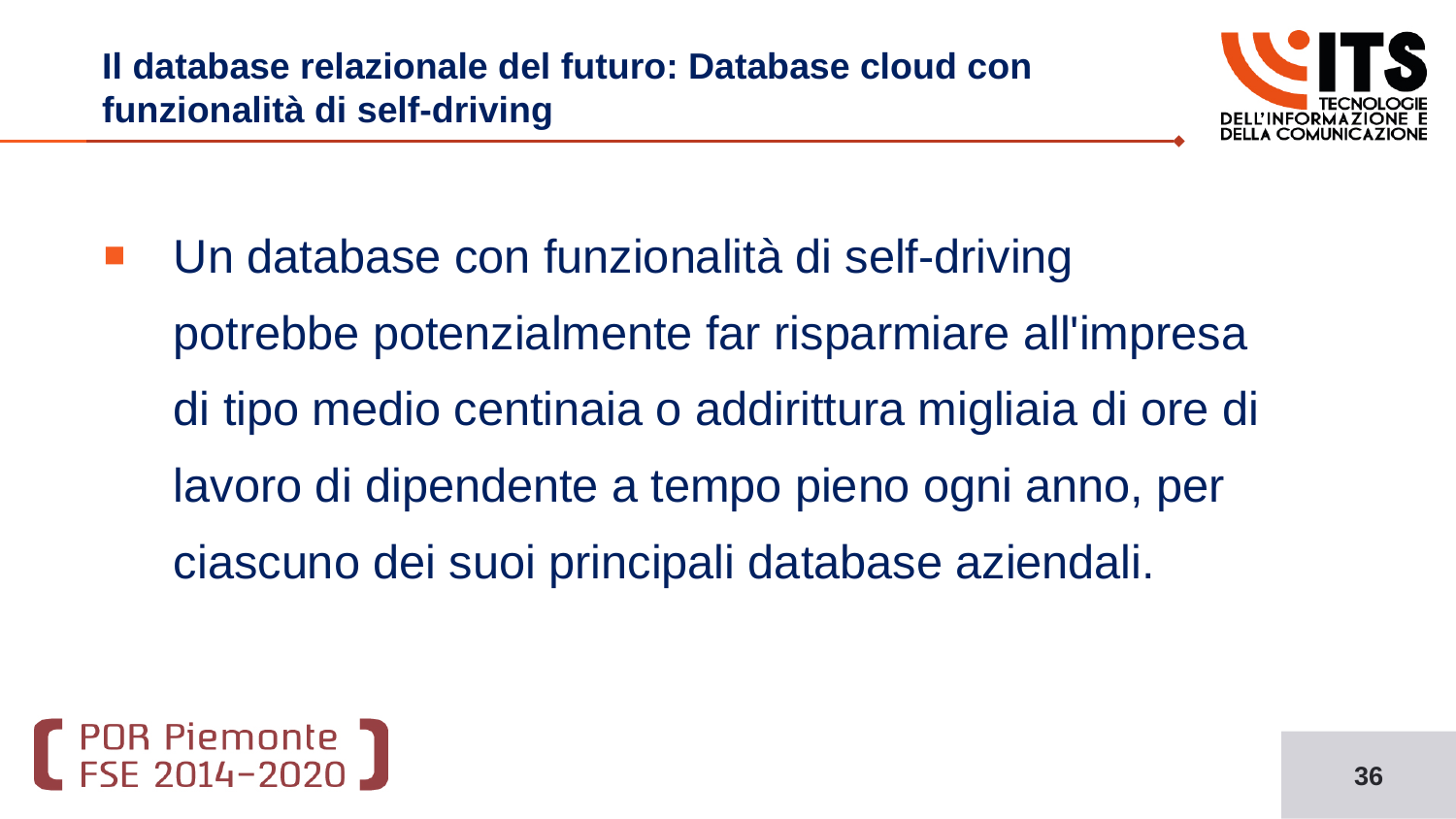

# Il database relazionale del futuro: Database cloud con funzionalità di self-driving
Un database con funzionalità di self-driving potrebbe potenzialmente far risparmiare all'impresa di tipo medio centinaia o addirittura migliaia di ore di lavoro di dipendente a tempo pieno ogni anno, per ciascuno dei suoi principali database aziendali.

36